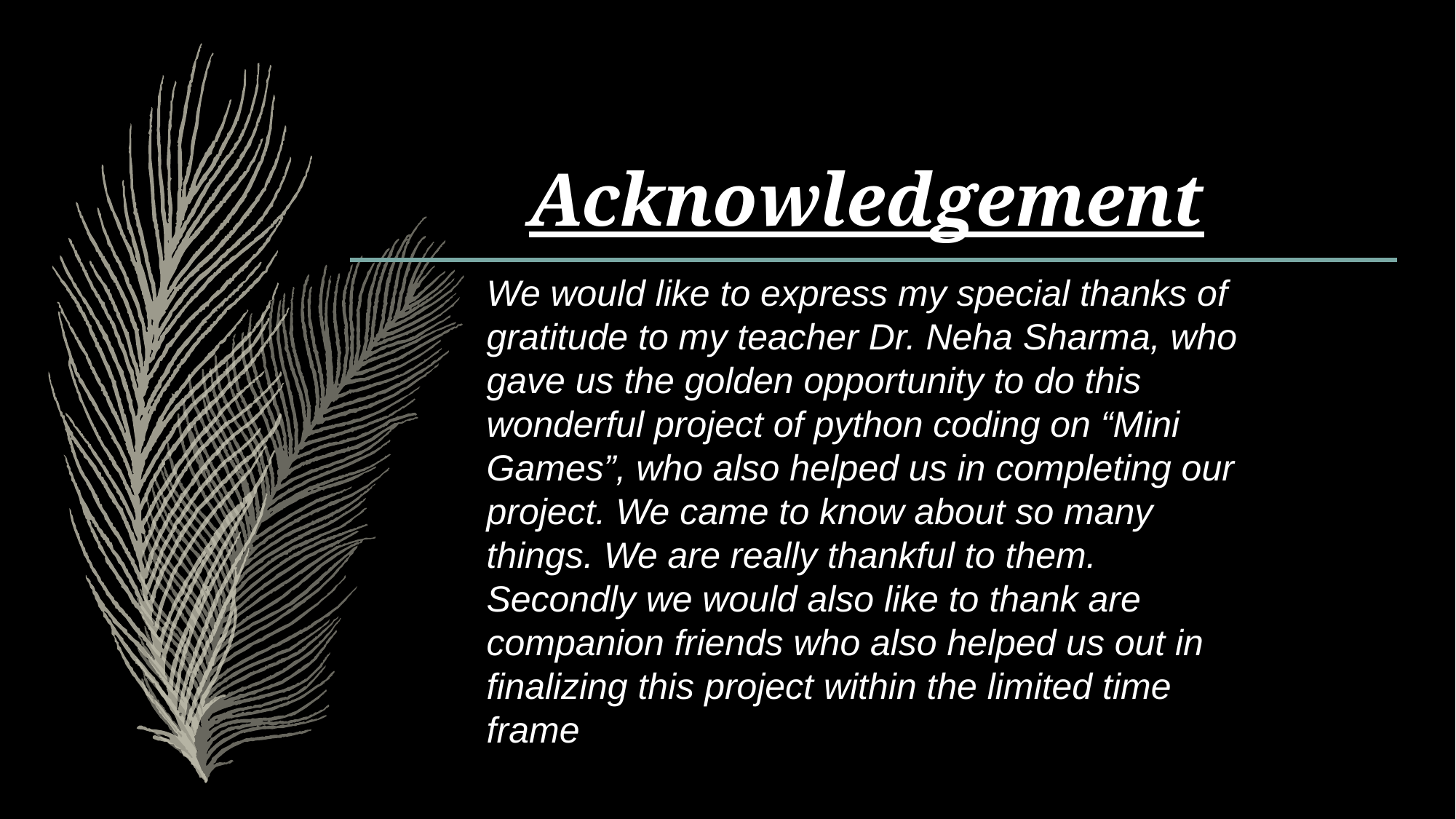

Acknowledgement
We would like to express my special thanks of gratitude to my teacher Dr. Neha Sharma, who gave us the golden opportunity to do this wonderful project of python coding on “Mini Games”, who also helped us in completing our project. We came to know about so many things. We are really thankful to them. Secondly we would also like to thank are companion friends who also helped us out in finalizing this project within the limited time frame